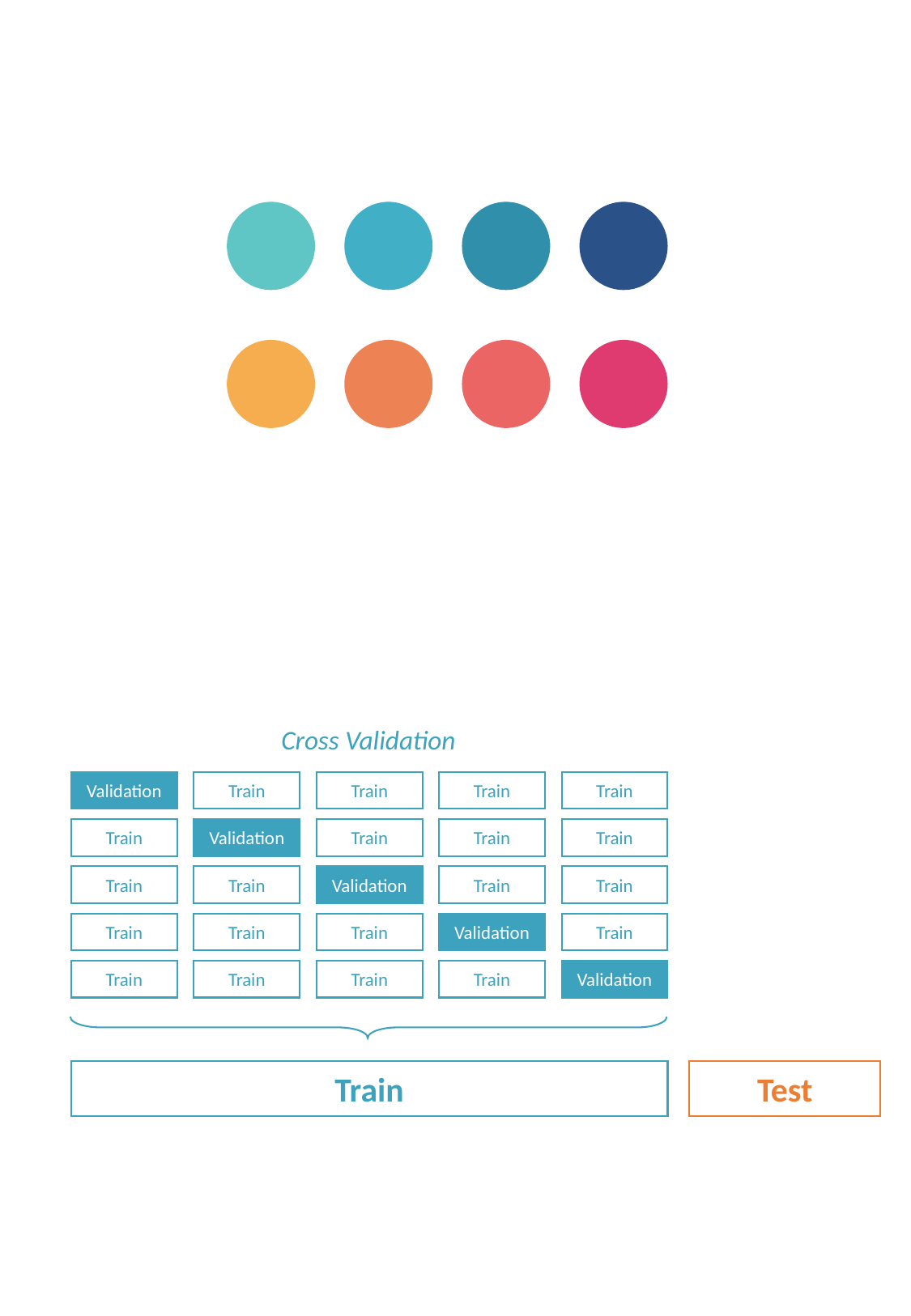

Cross Validation

Validation
Train
Train
Train
Train
Train
Validation
Train
Train
Train
Train
Train
Validation
Train
Train
Train
Train
Train
Validation
Train
Train
Train
Train
Train
Validation
Train
Test